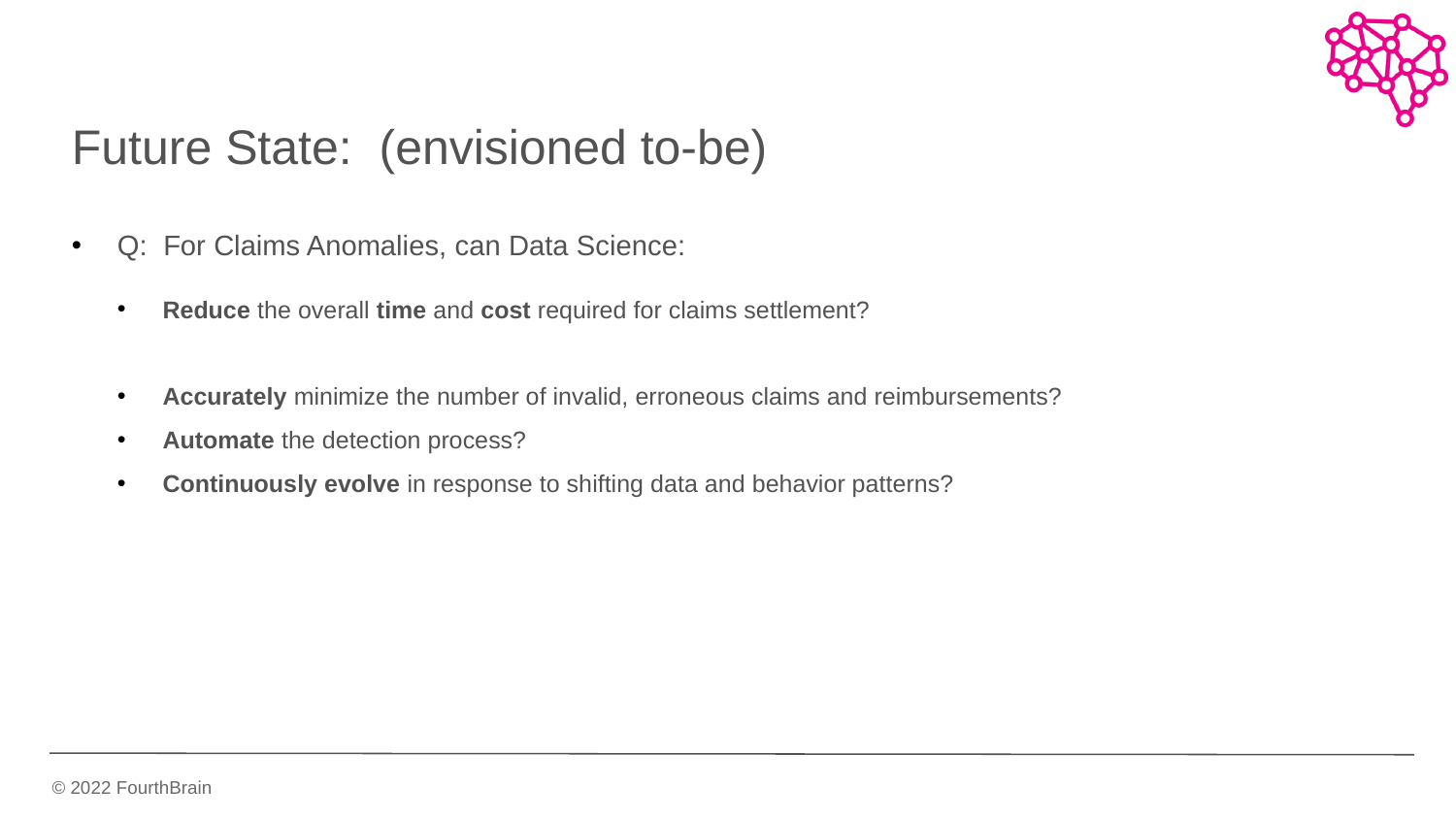

Future State:  (envisioned to-be)
Q:  For Claims Anomalies, can Data Science:
Reduce the overall time and cost required for claims settlement?

Accurately minimize the number of invalid, erroneous claims and reimbursements?
Automate the detection process?
Continuously evolve in response to shifting data and behavior patterns?